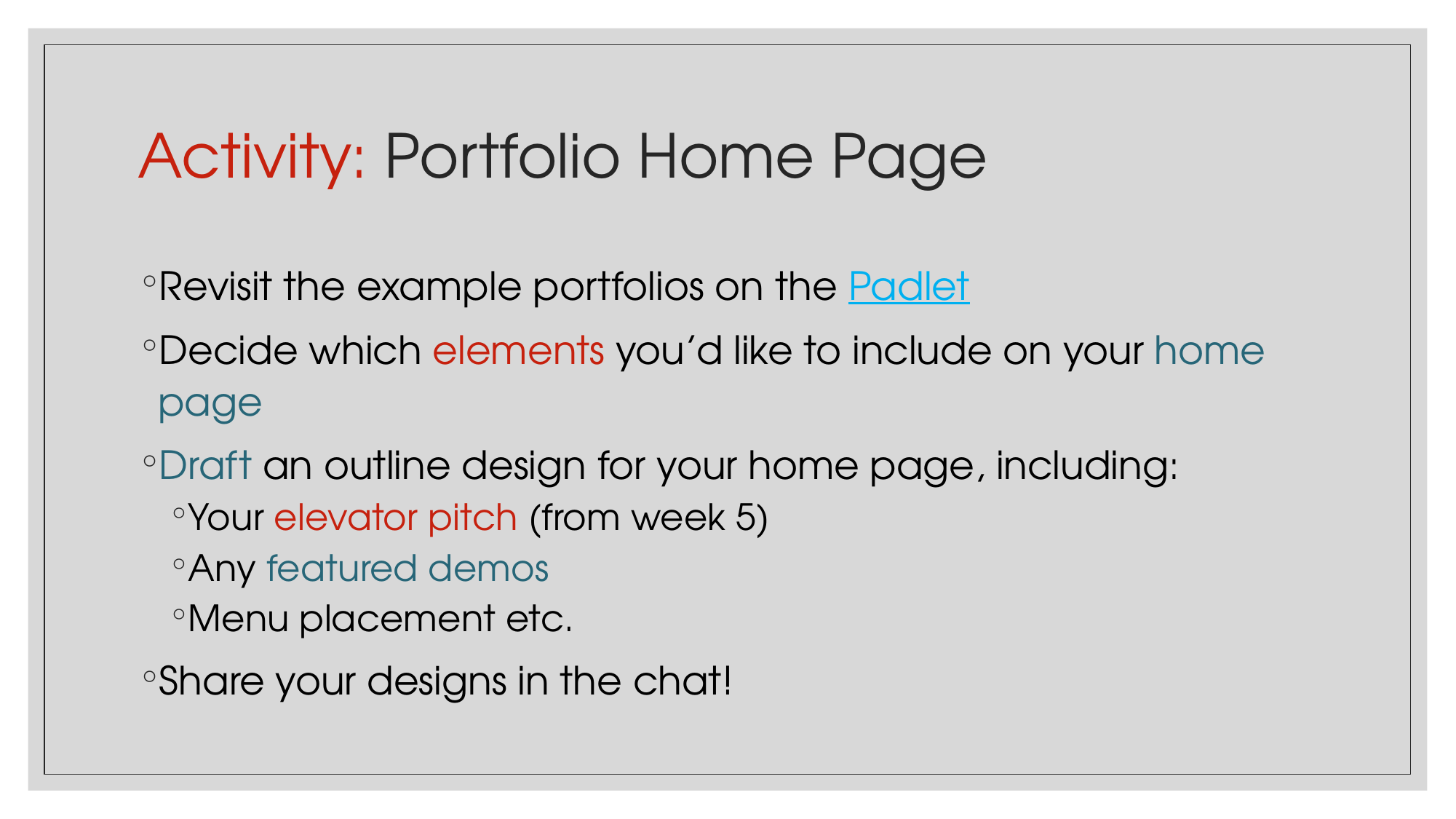

# Activity: Portfolio Home Page
Revisit the example portfolios on the Padlet
Decide which elements you’d like to include on your home page
Draft an outline design for your home page, including:
Your elevator pitch (from week 5)
Any featured demos
Menu placement etc.
Share your designs in the chat!